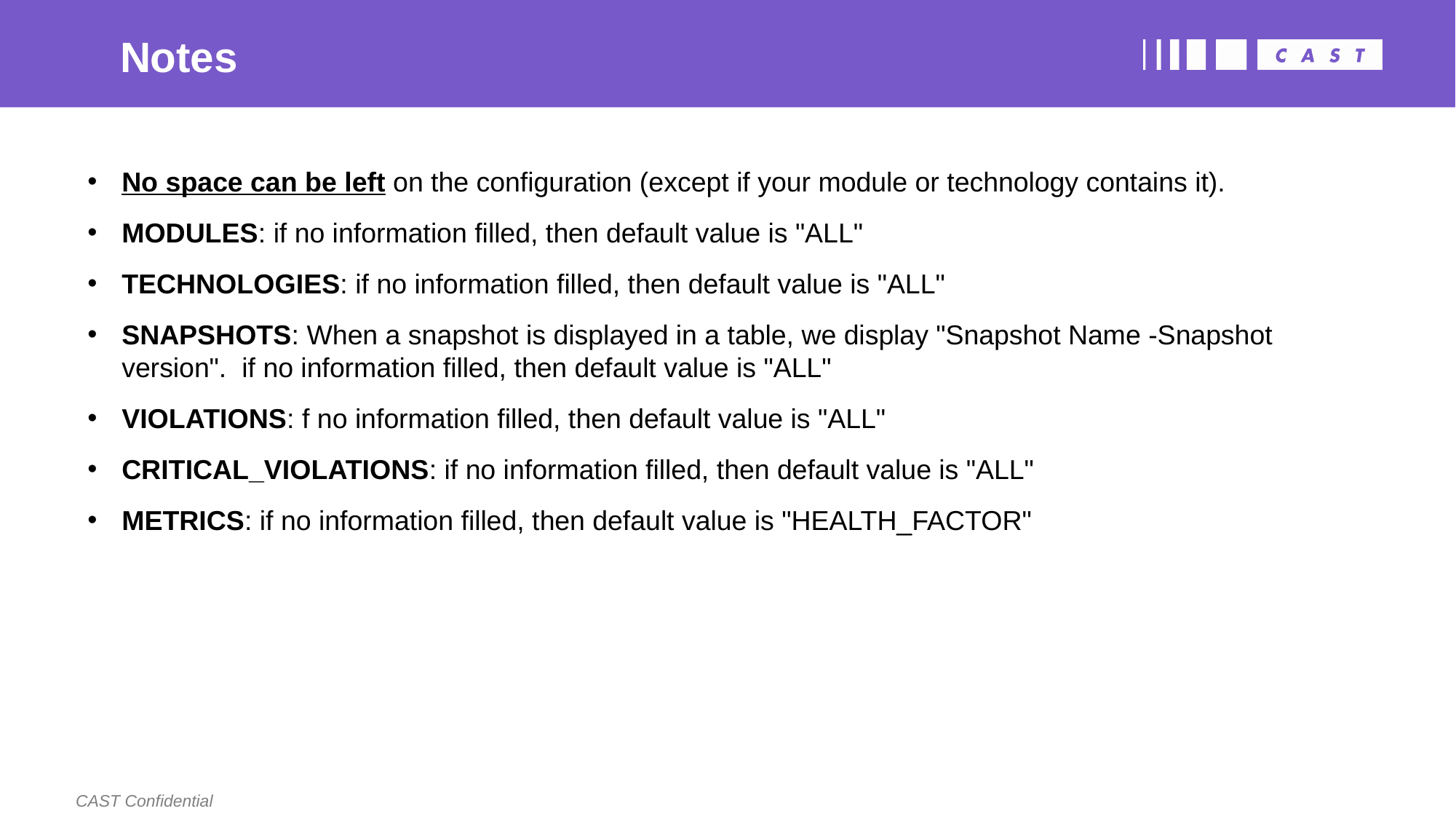

# Notes
No space can be left on the configuration (except if your module or technology contains it).
MODULES: if no information filled, then default value is "ALL"
TECHNOLOGIES: if no information filled, then default value is "ALL"
SNAPSHOTS: When a snapshot is displayed in a table, we display "Snapshot Name -Snapshot version".  if no information filled, then default value is "ALL"
VIOLATIONS: f no information filled, then default value is "ALL"
CRITICAL_VIOLATIONS: if no information filled, then default value is "ALL"
METRICS: if no information filled, then default value is "HEALTH_FACTOR"